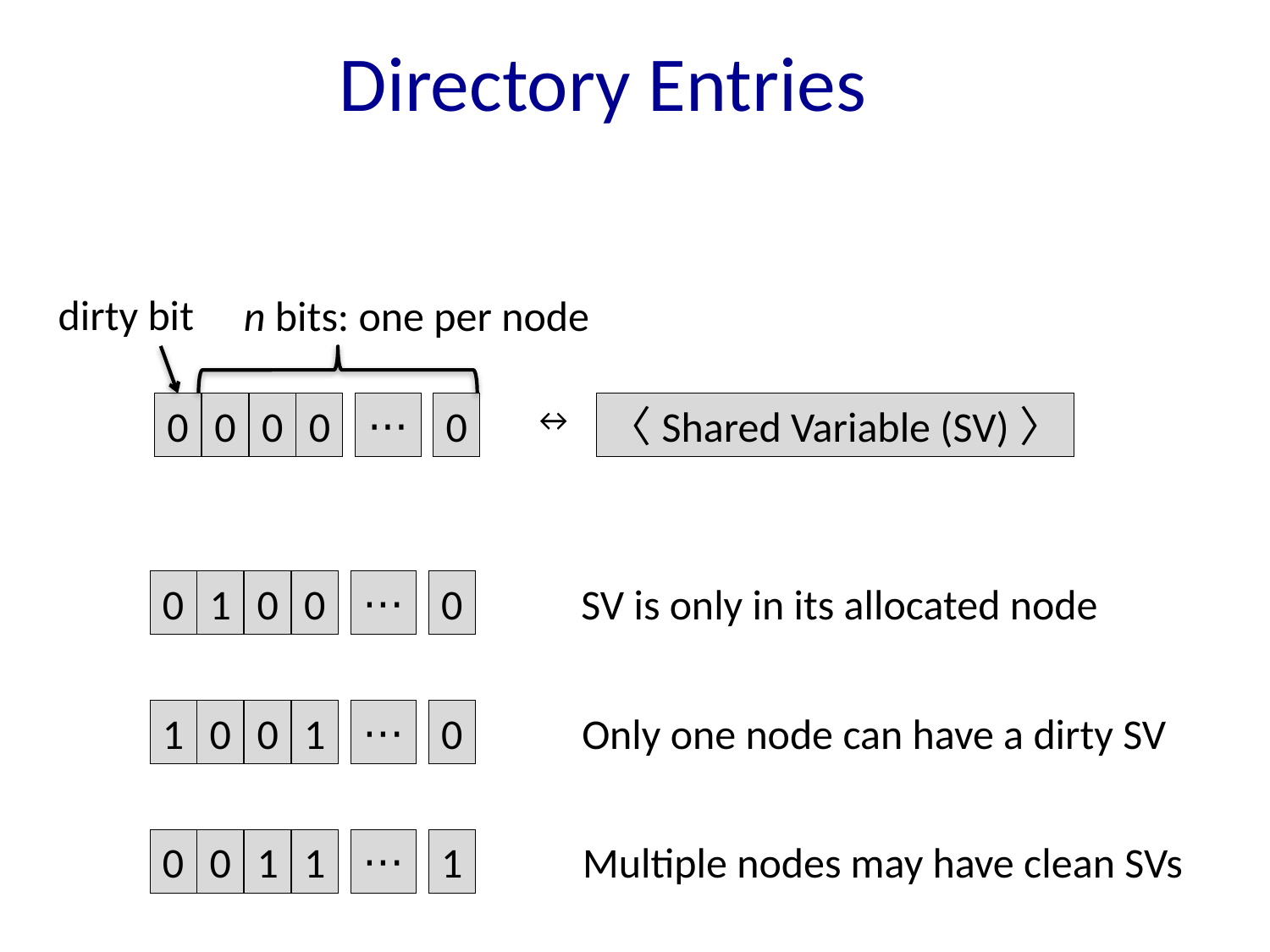

# Directory Entries
dirty bit

n bits: one per node
0
0
0
0
⋅⋅⋅
0
↔
〈Shared Variable (SV)〉
0
1
0
0
⋅⋅⋅
0
SV is only in its allocated node
1
0
0
1
⋅⋅⋅
0
Only one node can have a dirty SV
0
0
1
1
⋅⋅⋅
1
Multiple nodes may have clean SVs